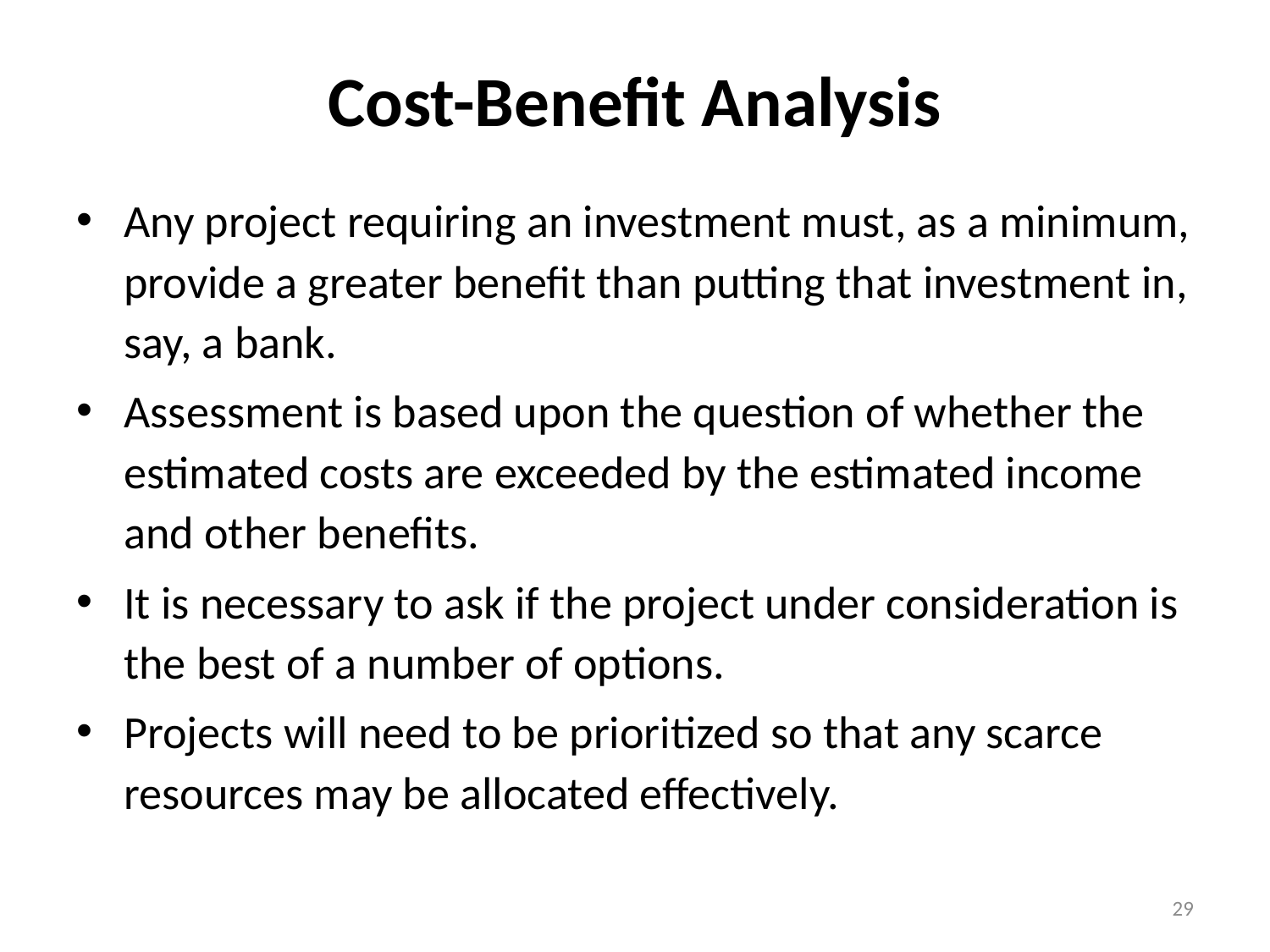

# Cost-Benefit Analysis
Any project requiring an investment must, as a minimum, provide a greater benefit than putting that investment in, say, a bank.
Assessment is based upon the question of whether the estimated costs are exceeded by the estimated income and other benefits.
It is necessary to ask if the project under consideration is the best of a number of options.
Projects will need to be prioritized so that any scarce resources may be allocated effectively.
29